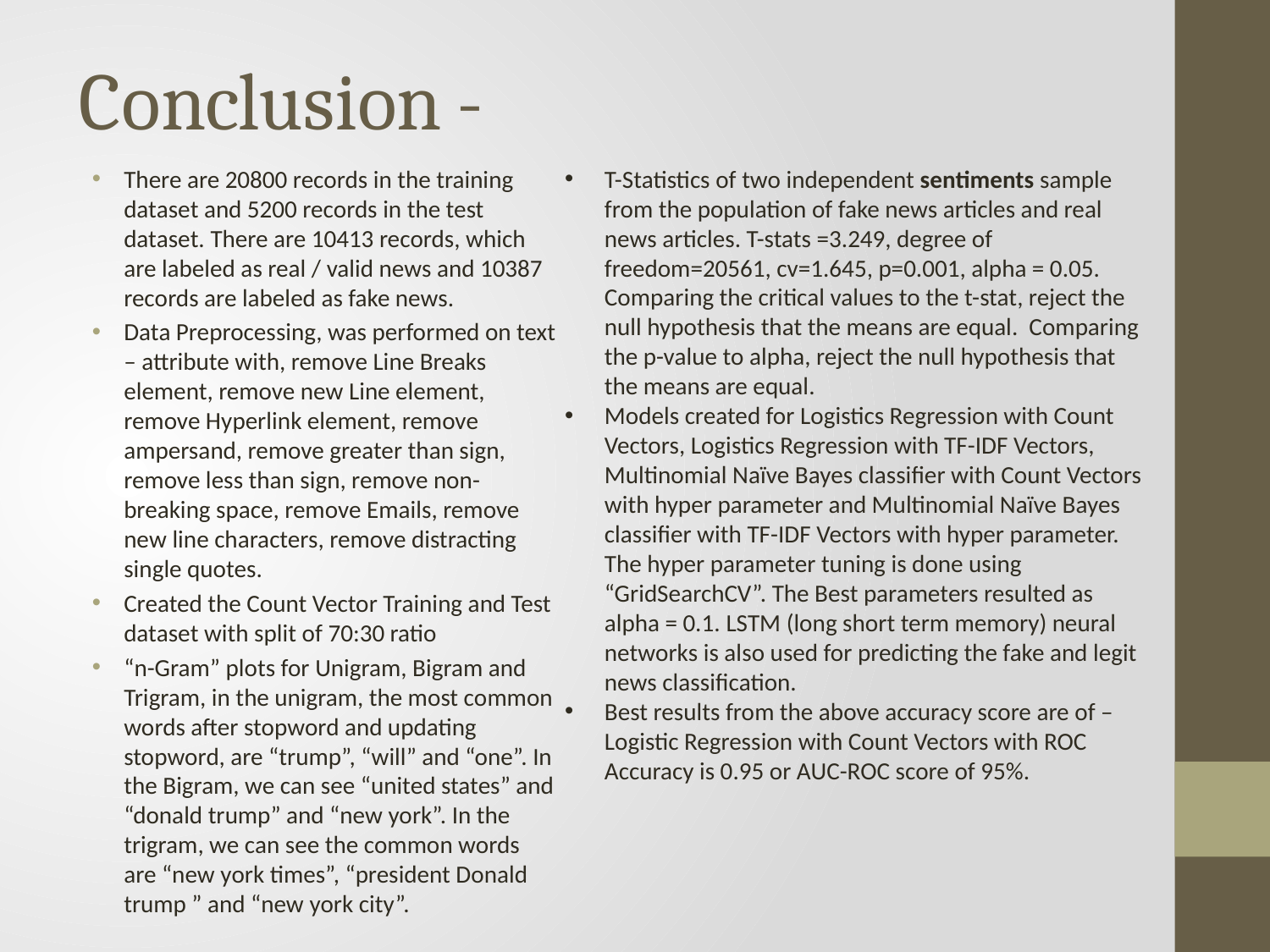

# Conclusion -
There are 20800 records in the training dataset and 5200 records in the test dataset. There are 10413 records, which are labeled as real / valid news and 10387 records are labeled as fake news.
Data Preprocessing, was performed on text – attribute with, remove Line Breaks element, remove new Line element, remove Hyperlink element, remove ampersand, remove greater than sign, remove less than sign, remove non-breaking space, remove Emails, remove new line characters, remove distracting single quotes.
Created the Count Vector Training and Test dataset with split of 70:30 ratio
“n-Gram” plots for Unigram, Bigram and Trigram, in the unigram, the most common words after stopword and updating stopword, are “trump”, “will” and “one”. In the Bigram, we can see “united states” and “donald trump” and “new york”. In the trigram, we can see the common words are “new york times”, “president Donald trump ” and “new york city”.
T-Statistics of two independent sentiments sample from the population of fake news articles and real news articles. T-stats =3.249, degree of freedom=20561, cv=1.645, p=0.001, alpha = 0.05.  Comparing the critical values to the t-stat, reject the null hypothesis that the means are equal.  Comparing the p-value to alpha, reject the null hypothesis that the means are equal.
Models created for Logistics Regression with Count Vectors, Logistics Regression with TF-IDF Vectors, Multinomial Naïve Bayes classifier with Count Vectors with hyper parameter and Multinomial Naïve Bayes classifier with TF-IDF Vectors with hyper parameter. The hyper parameter tuning is done using “GridSearchCV”. The Best parameters resulted as alpha = 0.1. LSTM (long short term memory) neural networks is also used for predicting the fake and legit news classification.
Best results from the above accuracy score are of – Logistic Regression with Count Vectors with ROC Accuracy is 0.95 or AUC-ROC score of 95%.